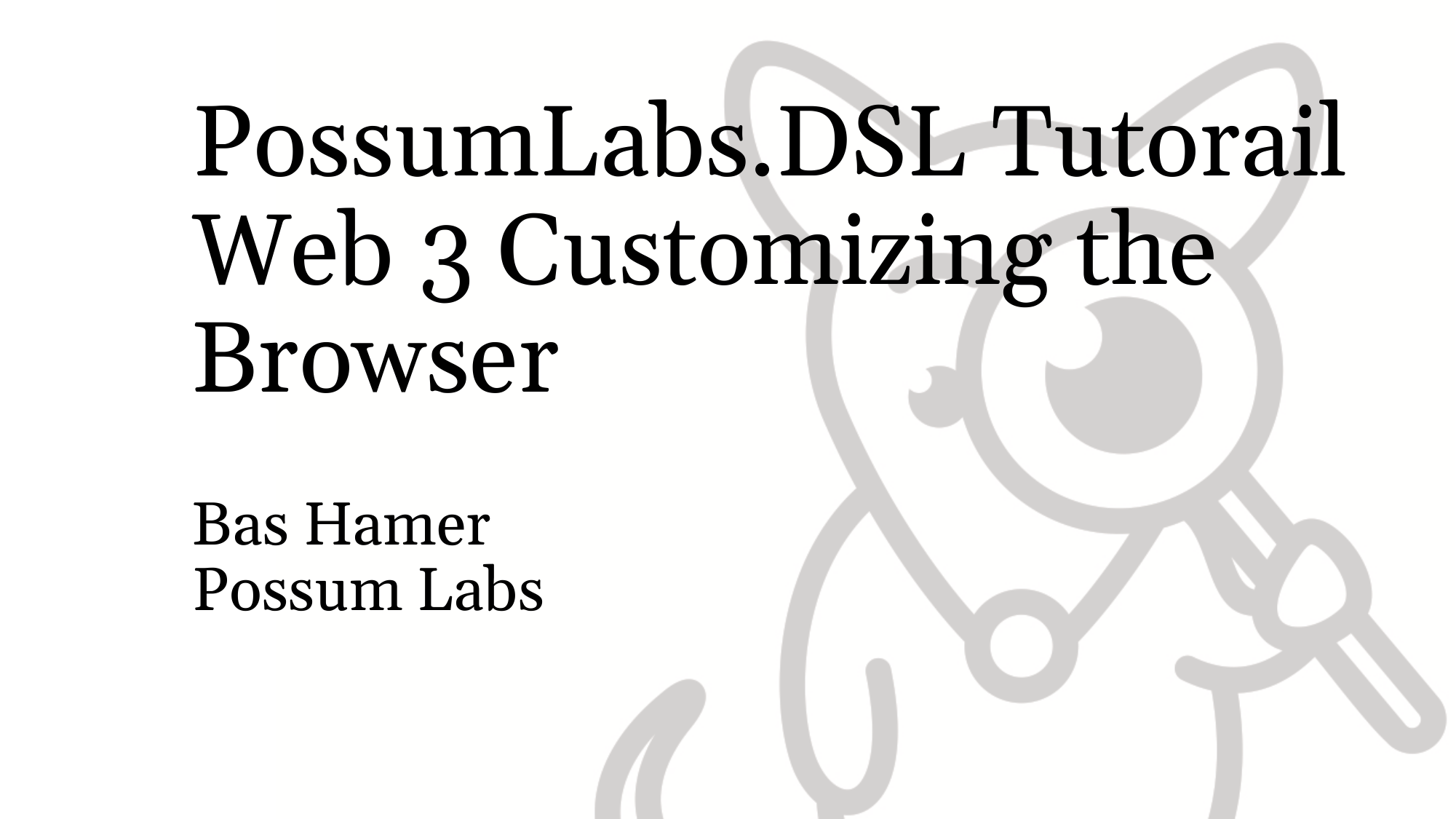

# PossumLabs.DSL Tutorail Web 3 Customizing the Browser
Bas Hamer
Possum Labs